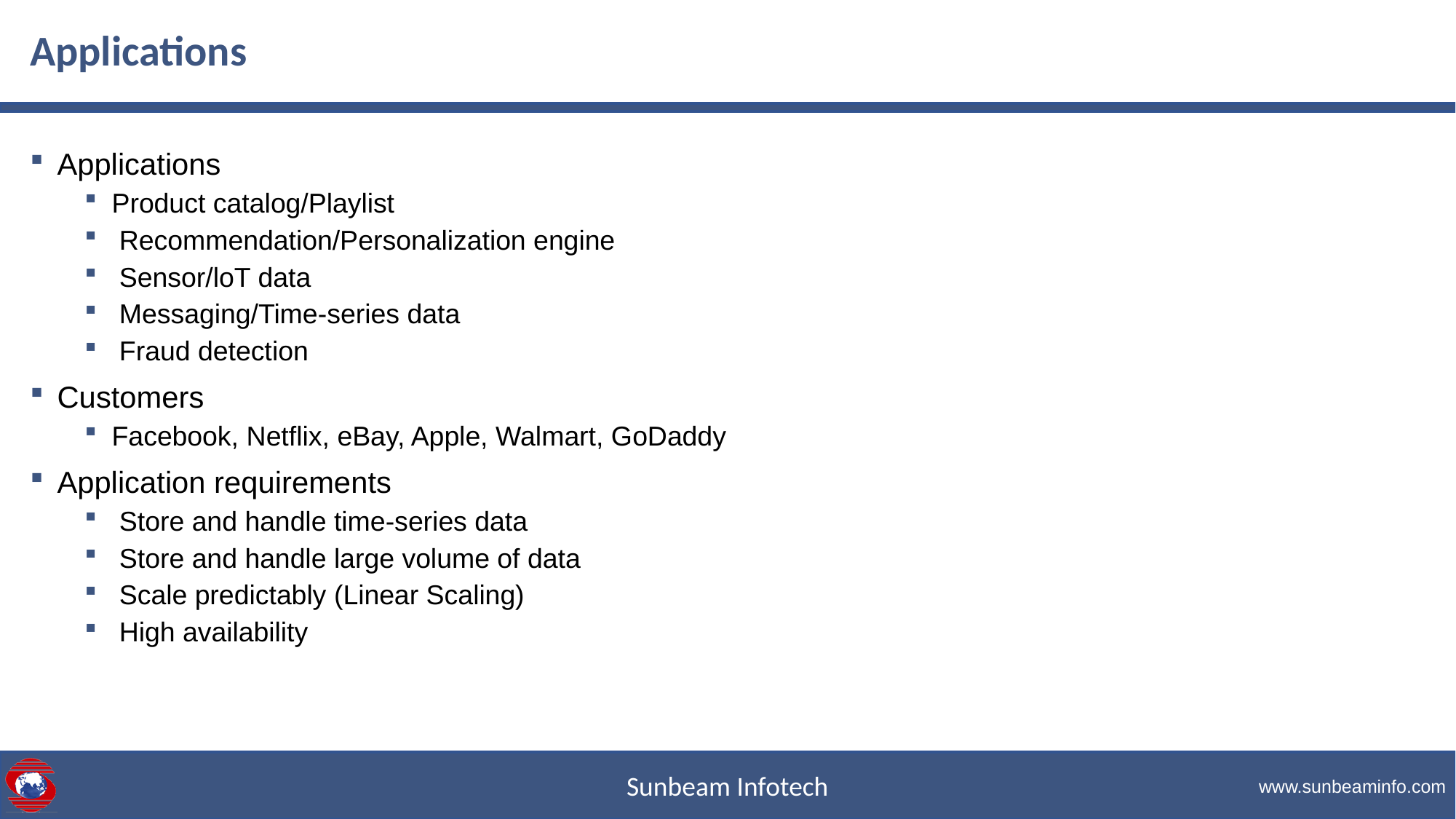

# Applications
Applications
Product catalog/Playlist
 Recommendation/Personalization engine
 Sensor/loT data
 Messaging/Time-series data
 Fraud detection
Customers
Facebook, Netflix, eBay, Apple, Walmart, GoDaddy
Application requirements
 Store and handle time-series data
 Store and handle large volume of data
 Scale predictably (Linear Scaling)
 High availability